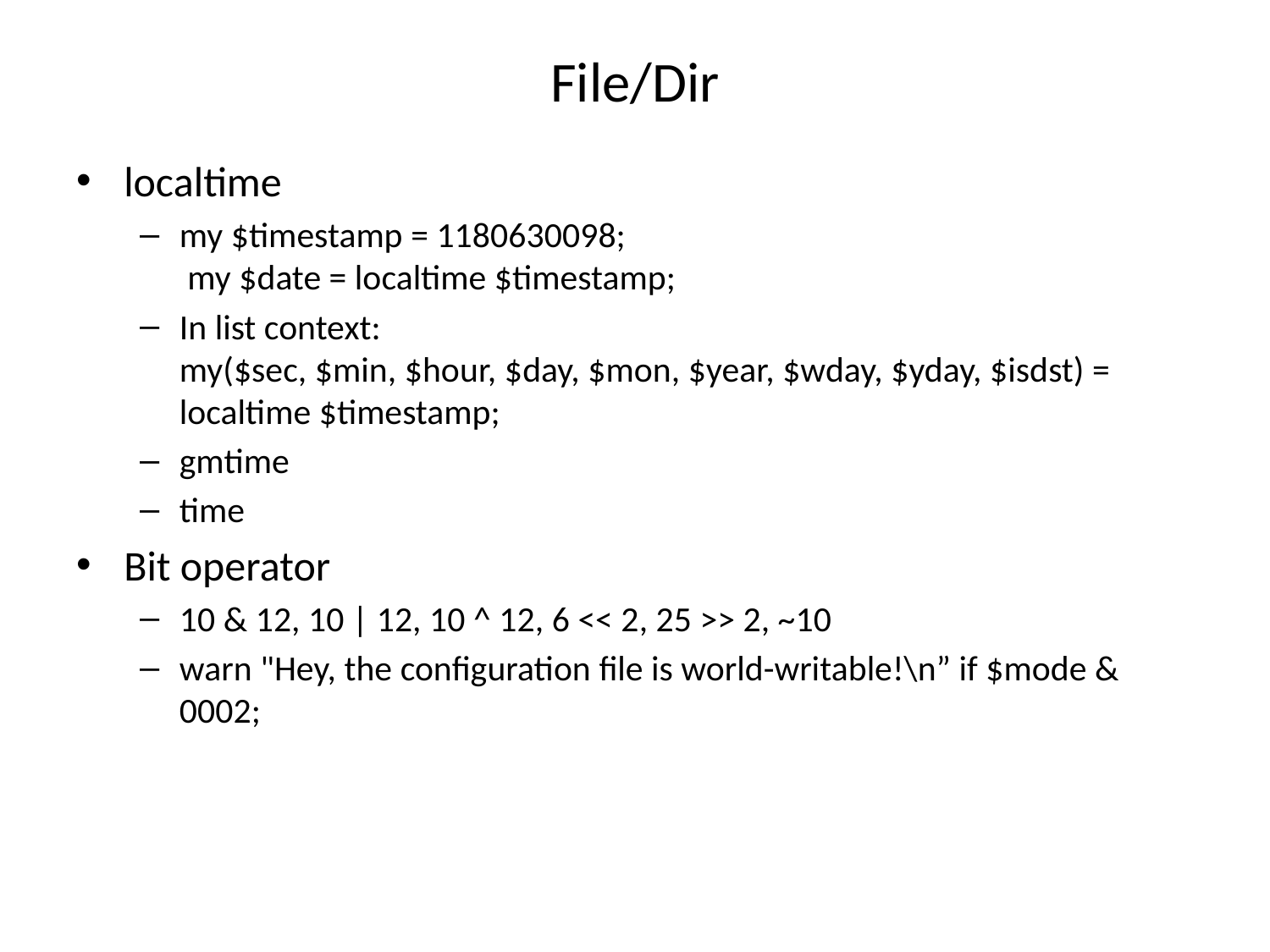

# File/Dir
localtime
my $timestamp = 1180630098;
 my $date = localtime $timestamp;
In list context:
my($sec, $min, $hour, $day, $mon, $year, $wday, $yday, $isdst) = localtime $timestamp;
gmtime
time
Bit operator
10 & 12, 10 | 12, 10 ^ 12, 6 << 2, 25 >> 2, ~10
warn "Hey, the configuration file is world-writable!\n” if $mode & 0002;